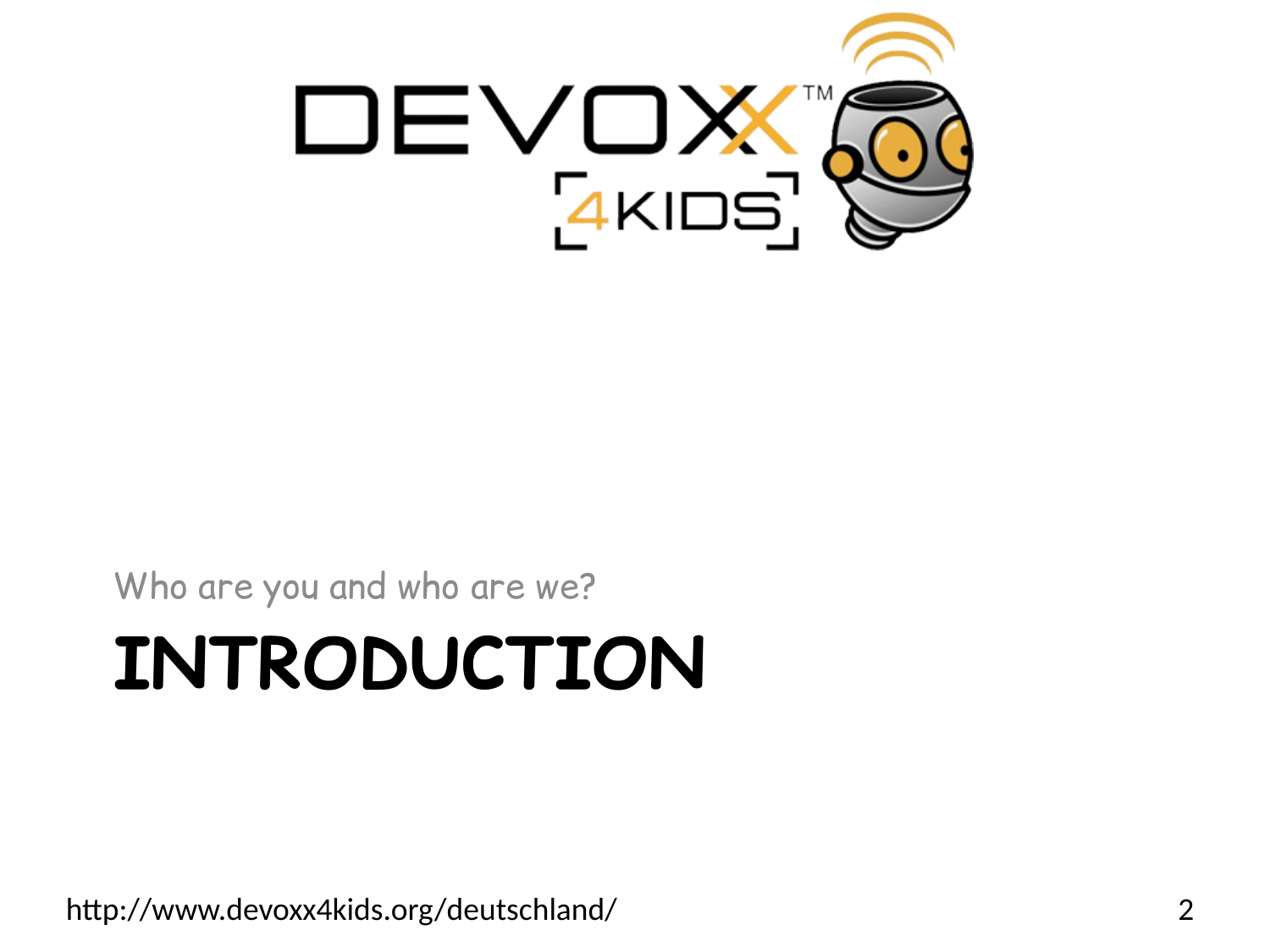

Who are you and who are we?
# Introduction

2